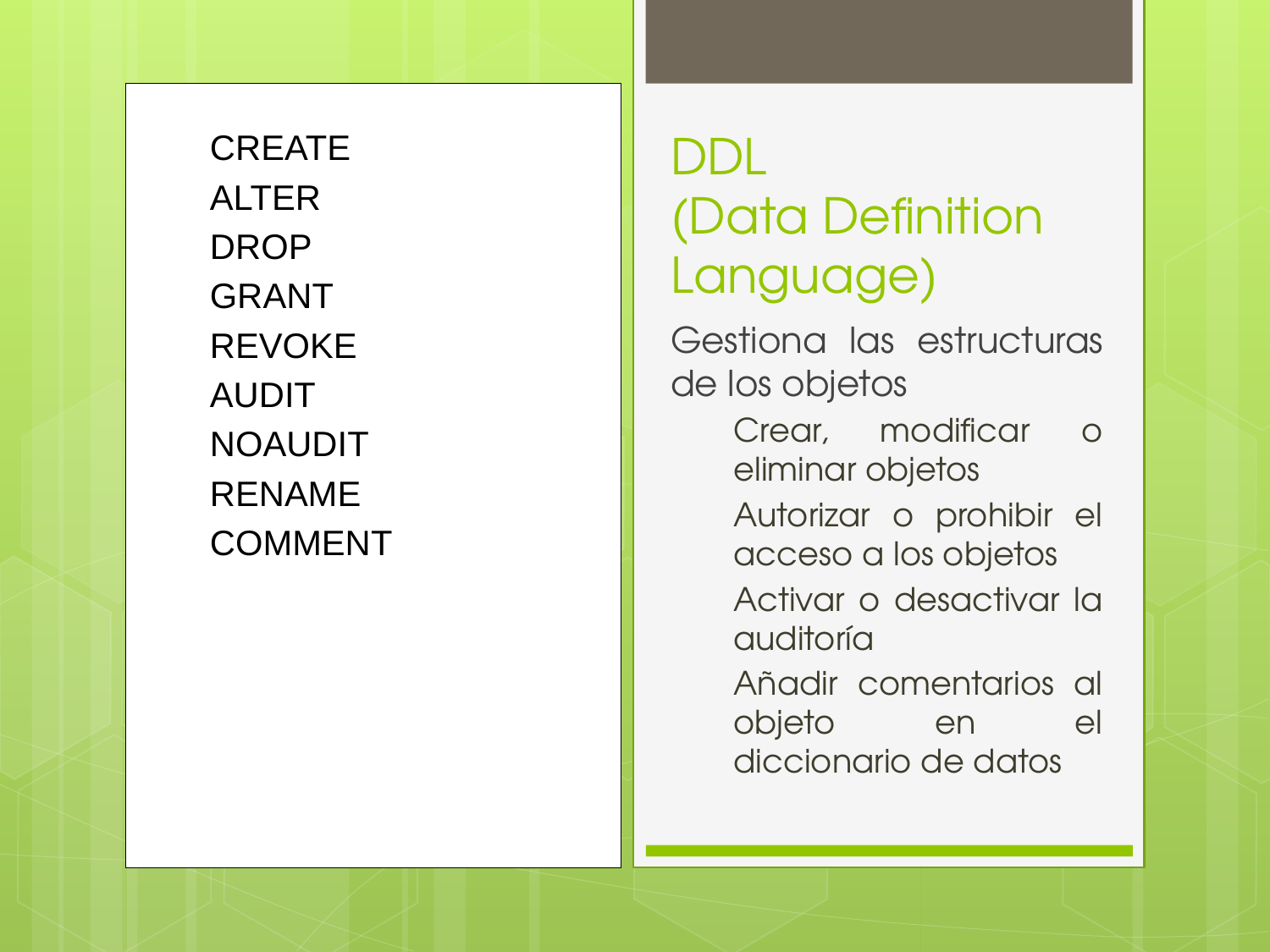

# DDL (Data Definition Language)
CREATE
ALTER
DROP
GRANT
REVOKE
AUDIT
NOAUDIT
RENAME
COMMENT
Gestiona las estructuras de los objetos
Crear, modificar o eliminar objetos
Autorizar o prohibir el acceso a los objetos
Activar o desactivar la auditoría
Añadir comentarios al objeto en el diccionario de datos